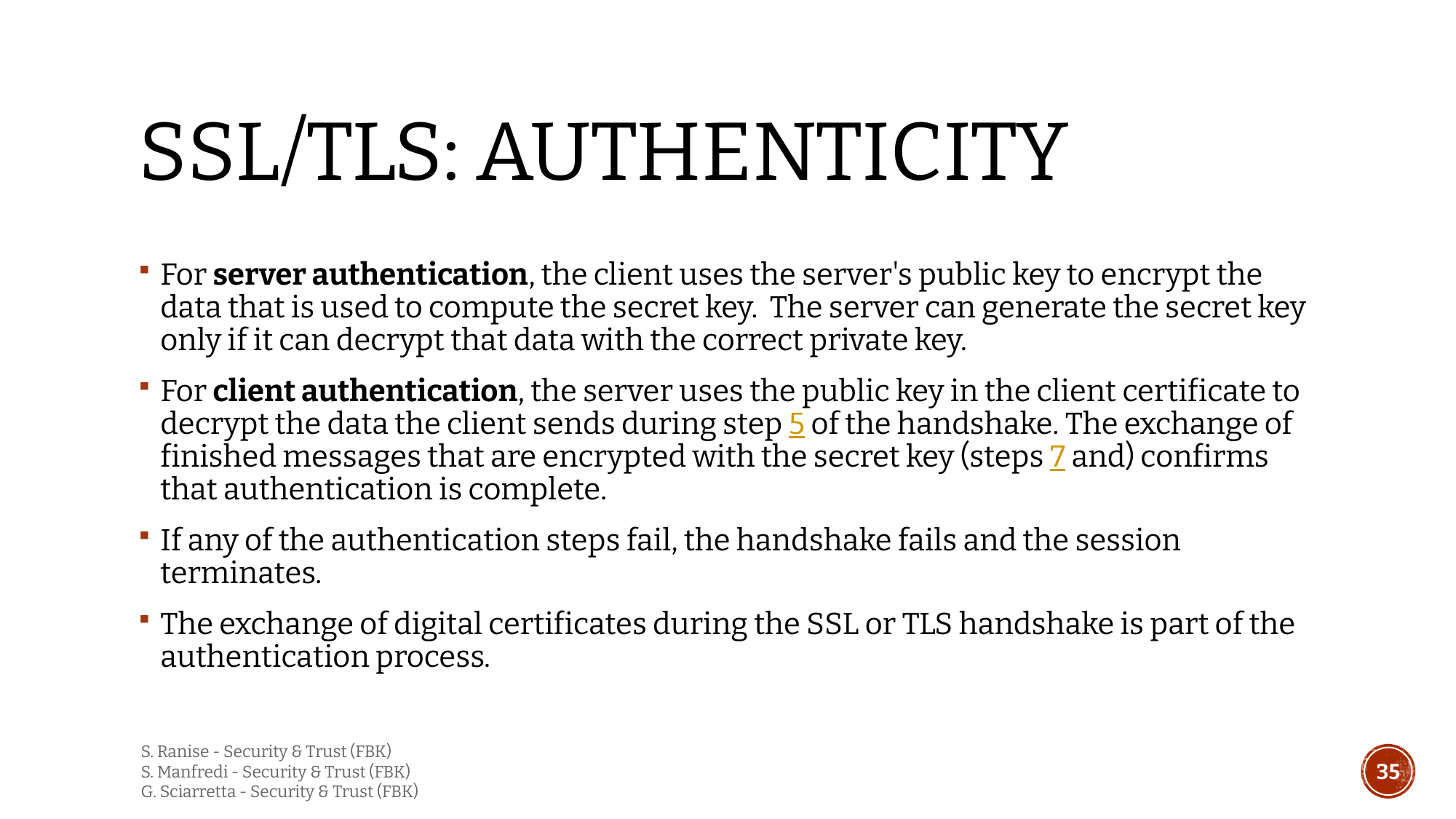

# SSL/TLS: authenticity
For server authentication, the client uses the server's public key to encrypt the data that is used to compute the secret key.  The server can generate the secret key only if it can decrypt that data with the correct private key.
For client authentication, the server uses the public key in the client certificate to decrypt the data the client sends during step 5 of the handshake. The exchange of finished messages that are encrypted with the secret key (steps 7 and) confirms that authentication is complete.
If any of the authentication steps fail, the handshake fails and the session terminates.
The exchange of digital certificates during the SSL or TLS handshake is part of the authentication process.
S. Ranise - Security & Trust (FBK)
S. Manfredi - Security & Trust (FBK)
G. Sciarretta - Security & Trust (FBK)
35